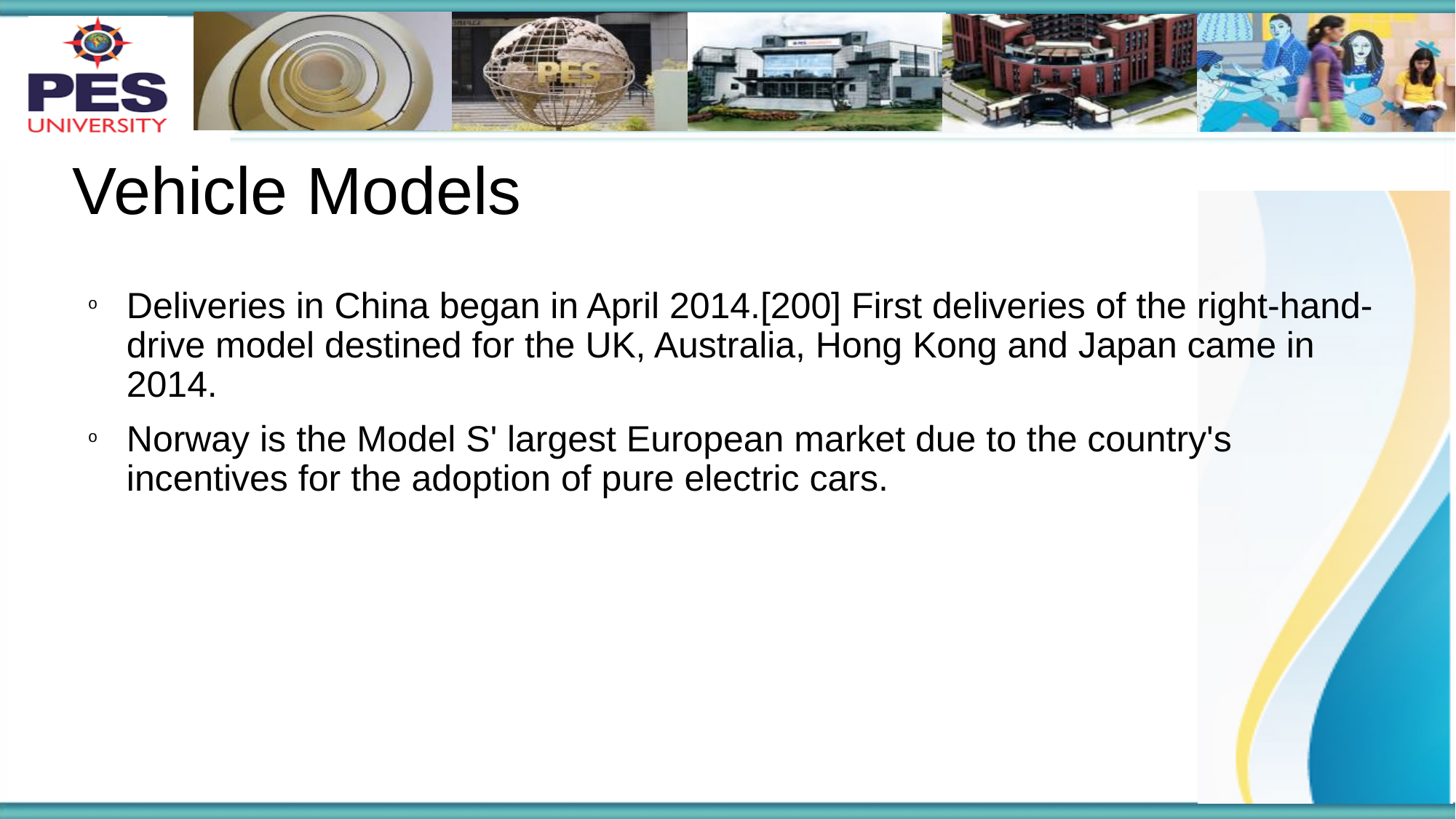

# Vehicle Models
Deliveries in China began in April 2014.[200] First deliveries of the right-hand-drive model destined for the UK, Australia, Hong Kong and Japan came in 2014.
Norway is the Model S' largest European market due to the country's incentives for the adoption of pure electric cars.